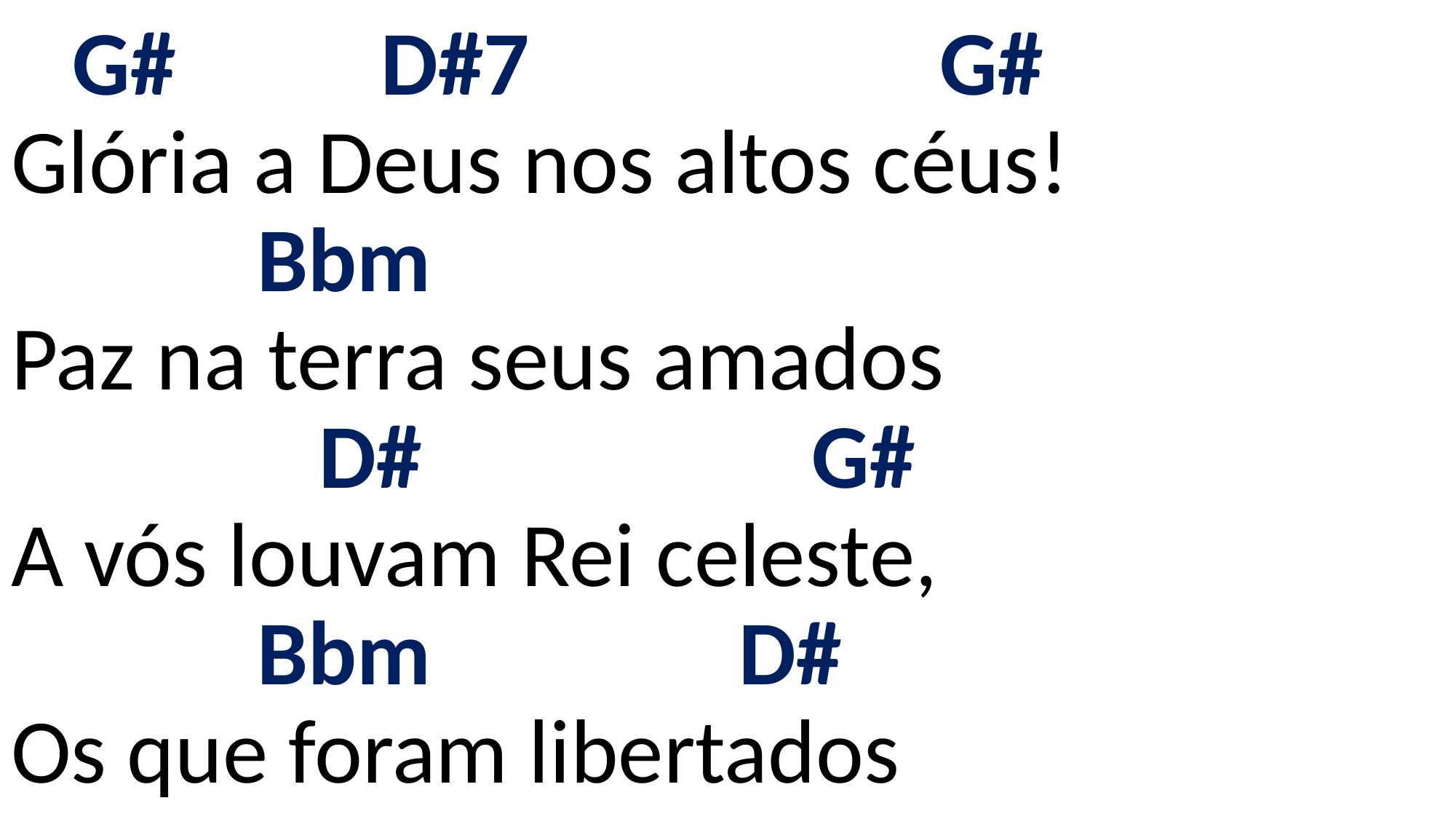

# G#          D#7                    G# Glória a Deus nos altos céus! Bbm Paz na terra seus amados D#                   G# A vós louvam Rei celeste, Bbm               D# Os que foram libertados